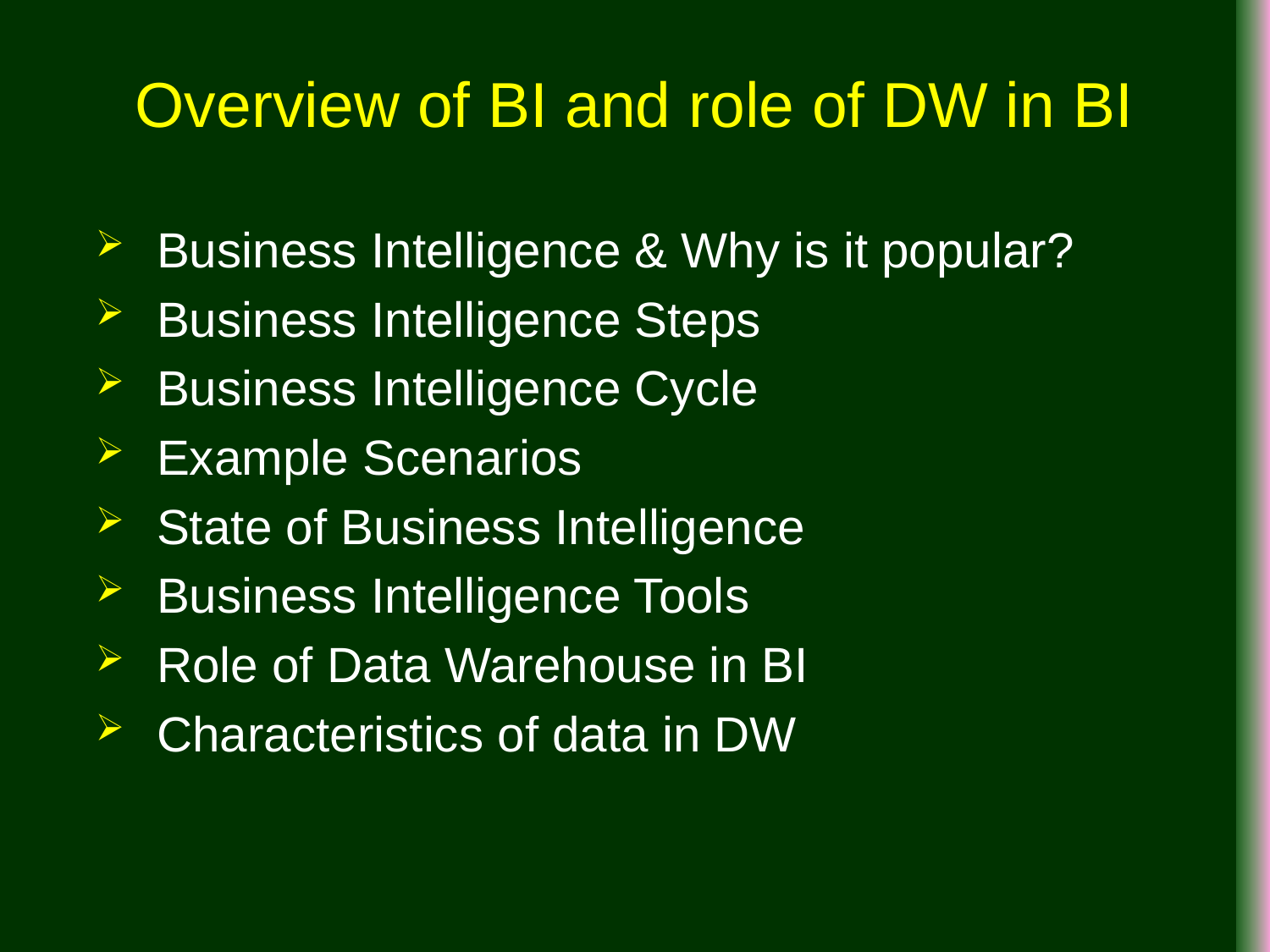

Overview of BI and role of DW in BI
 Business Intelligence & Why is it popular?
 Business Intelligence Steps
 Business Intelligence Cycle
 Example Scenarios
 State of Business Intelligence
 Business Intelligence Tools
 Role of Data Warehouse in BI
 Characteristics of data in DW